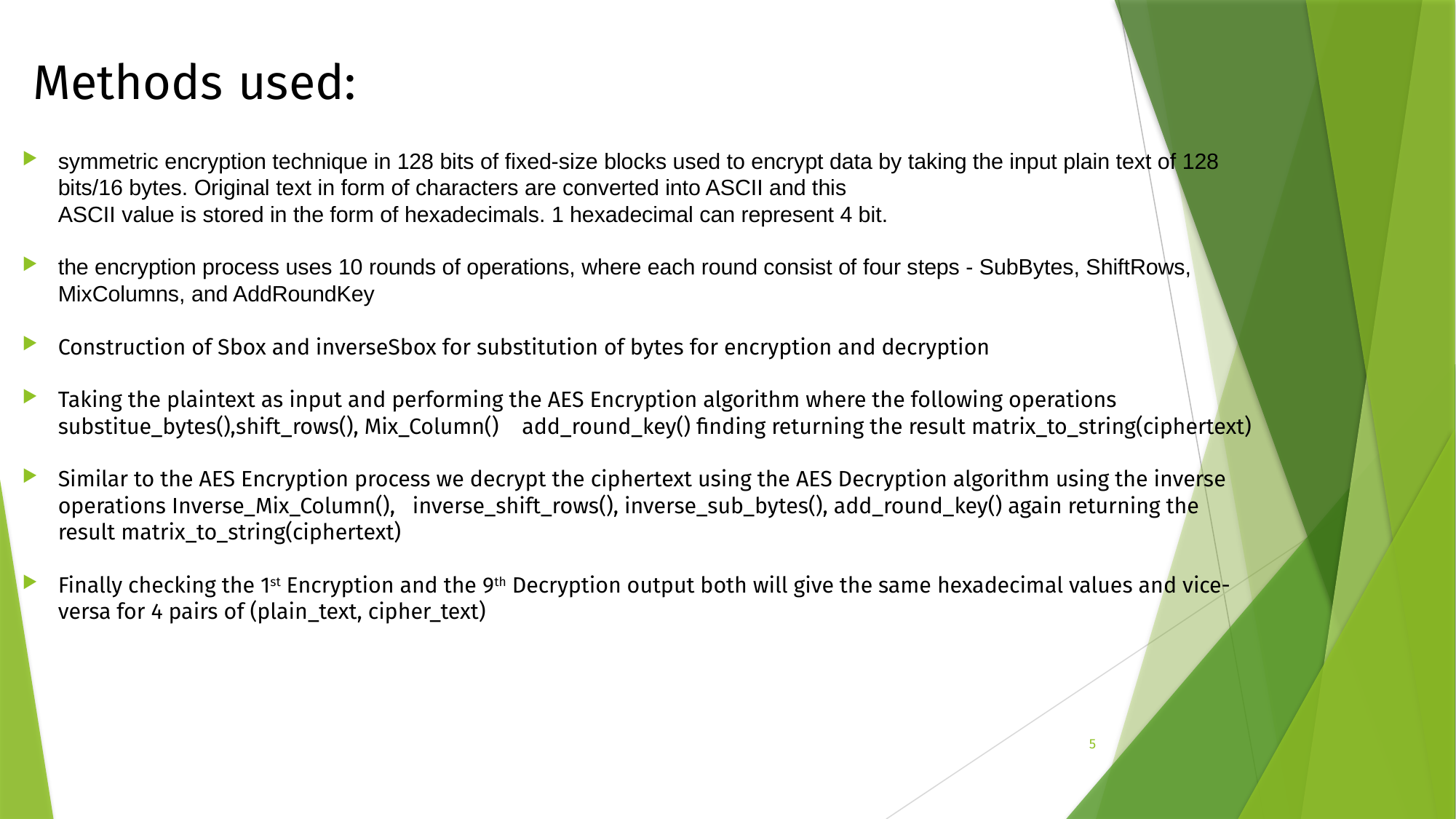

# Methods used:
symmetric encryption technique in 128 bits of fixed-size blocks used to encrypt data by taking the input plain text of 128 bits/16 bytes. Original text in form of characters are converted into ASCII and this
ASCII value is stored in the form of hexadecimals. 1 hexadecimal can represent 4 bit.

the encryption process uses 10 rounds of operations, where each round consist of four steps - SubBytes, ShiftRows, MixColumns, and AddRoundKey

Construction of Sbox and inverseSbox for substitution of bytes for encryption and decryption

Taking the plaintext as input and performing the AES Encryption algorithm where the following operations substitue_bytes(),shift_rows(), Mix_Column()    add_round_key() finding returning the result matrix_to_string(ciphertext)

Similar to the AES Encryption process we decrypt the ciphertext using the AES Decryption algorithm using the inverse operations Inverse_Mix_Column(),   inverse_shift_rows(), inverse_sub_bytes(), add_round_key() again returning the result matrix_to_string(ciphertext)

Finally checking the 1st Encryption and the 9th Decryption output both will give the same hexadecimal values and vice-versa for 4 pairs of (plain_text, cipher_text)

5